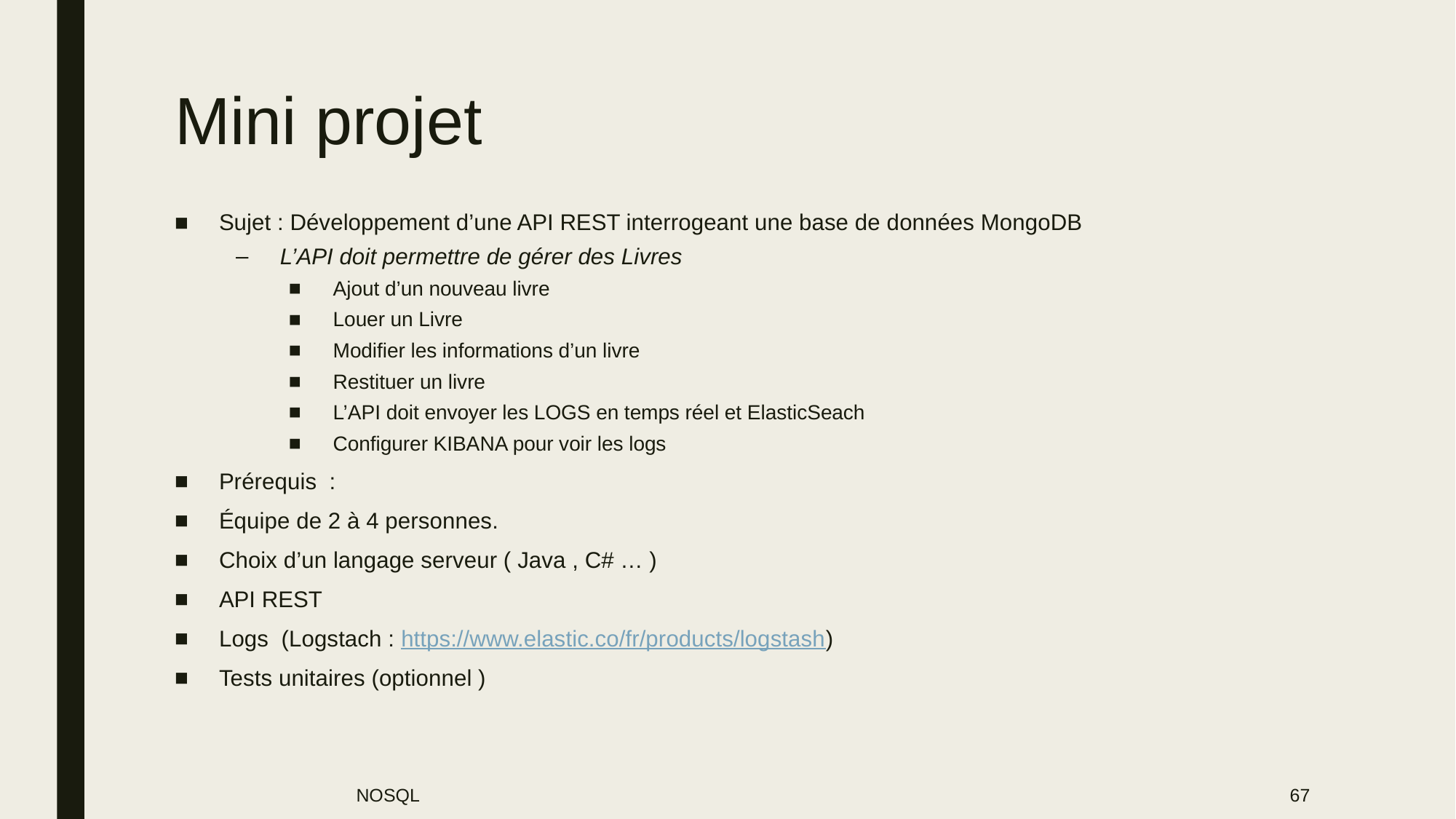

# Mini projet
Sujet : Développement d’une API REST interrogeant une base de données MongoDB
L’API doit permettre de gérer des Livres
Ajout d’un nouveau livre
Louer un Livre
Modifier les informations d’un livre
Restituer un livre
L’API doit envoyer les LOGS en temps réel et ElasticSeach
Configurer KIBANA pour voir les logs
Prérequis  :
Équipe de 2 à 4 personnes.
Choix d’un langage serveur ( Java , C# … )
API REST
Logs  (Logstach : https://www.elastic.co/fr/products/logstash)
Tests unitaires (optionnel )

NOSQL
67